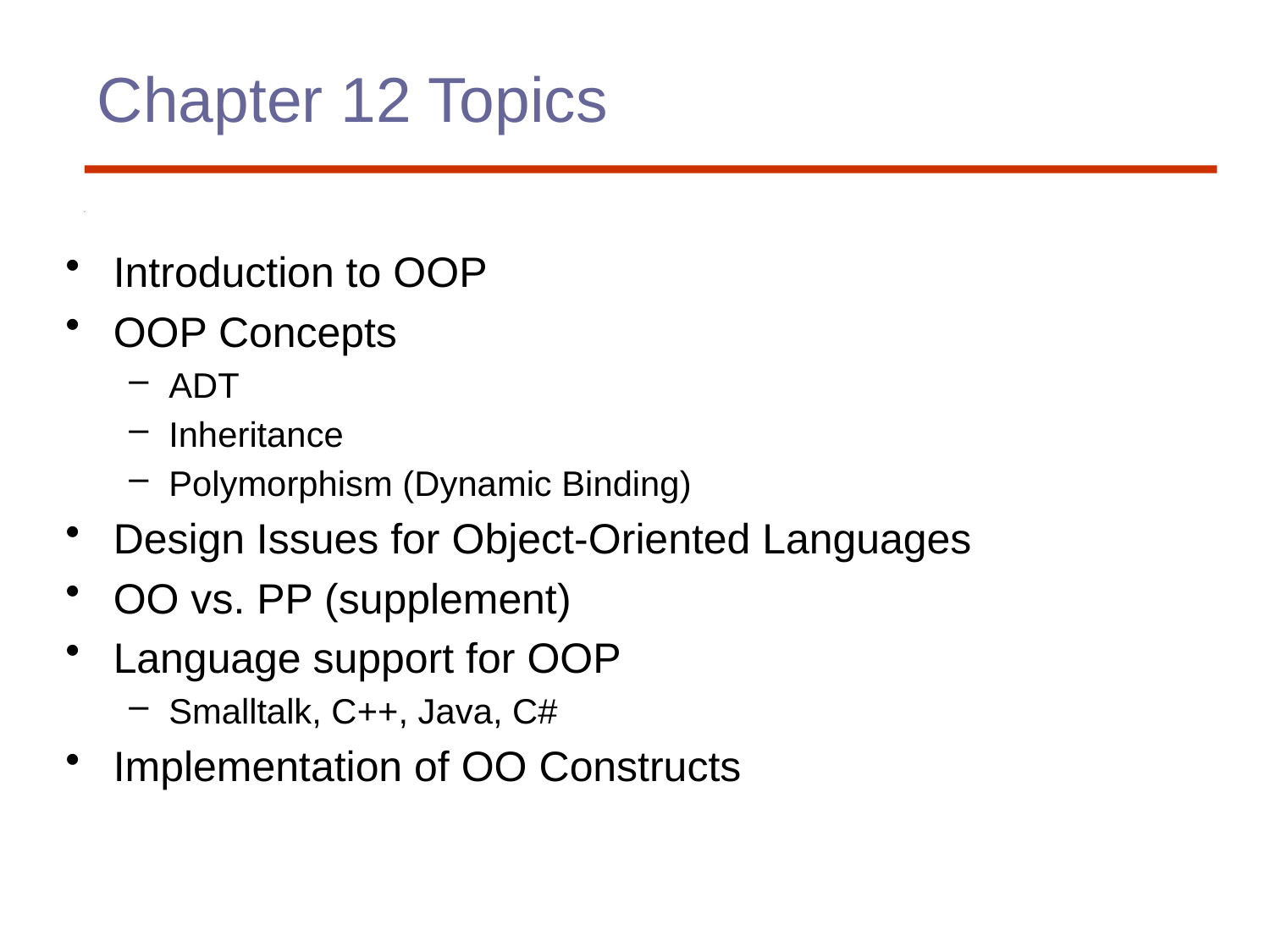

# Chapter 12 Topics

Introduction to OOP
OOP Concepts
ADT
Inheritance
Polymorphism (Dynamic Binding)
Design Issues for Object-Oriented Languages
OO vs. PP (supplement)
Language support for OOP
Smalltalk, C++, Java, C#
Implementation of OO Constructs